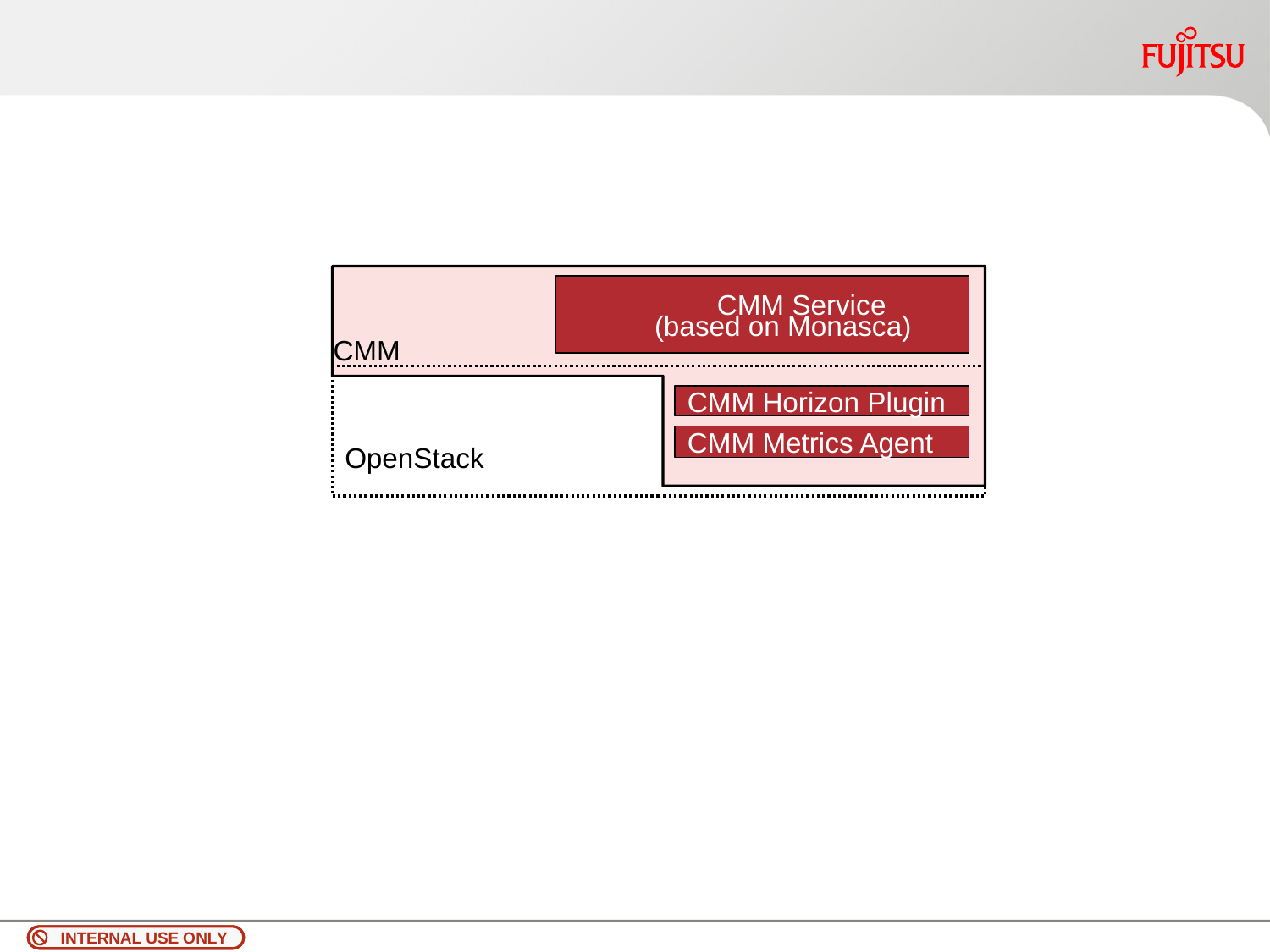

#

                           CMM Service
           (based on Monasca)

 CMM

OpenStack
CMM Horizon Plugin
CMM Metrics Agent